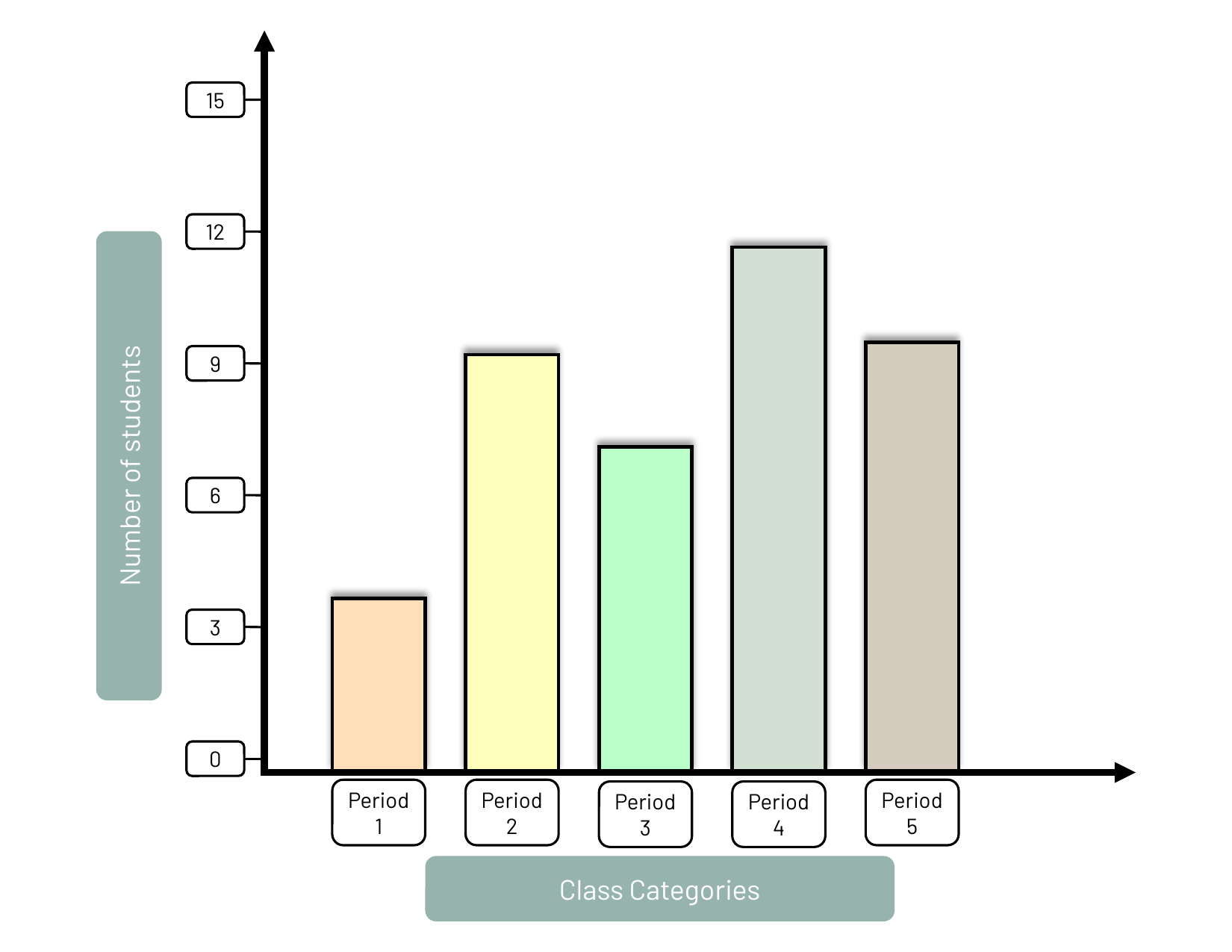

15
12
9
Number of students
6
3
0
Period 1
Period 2
Period 5
Period 3
Period 4
Class Categories